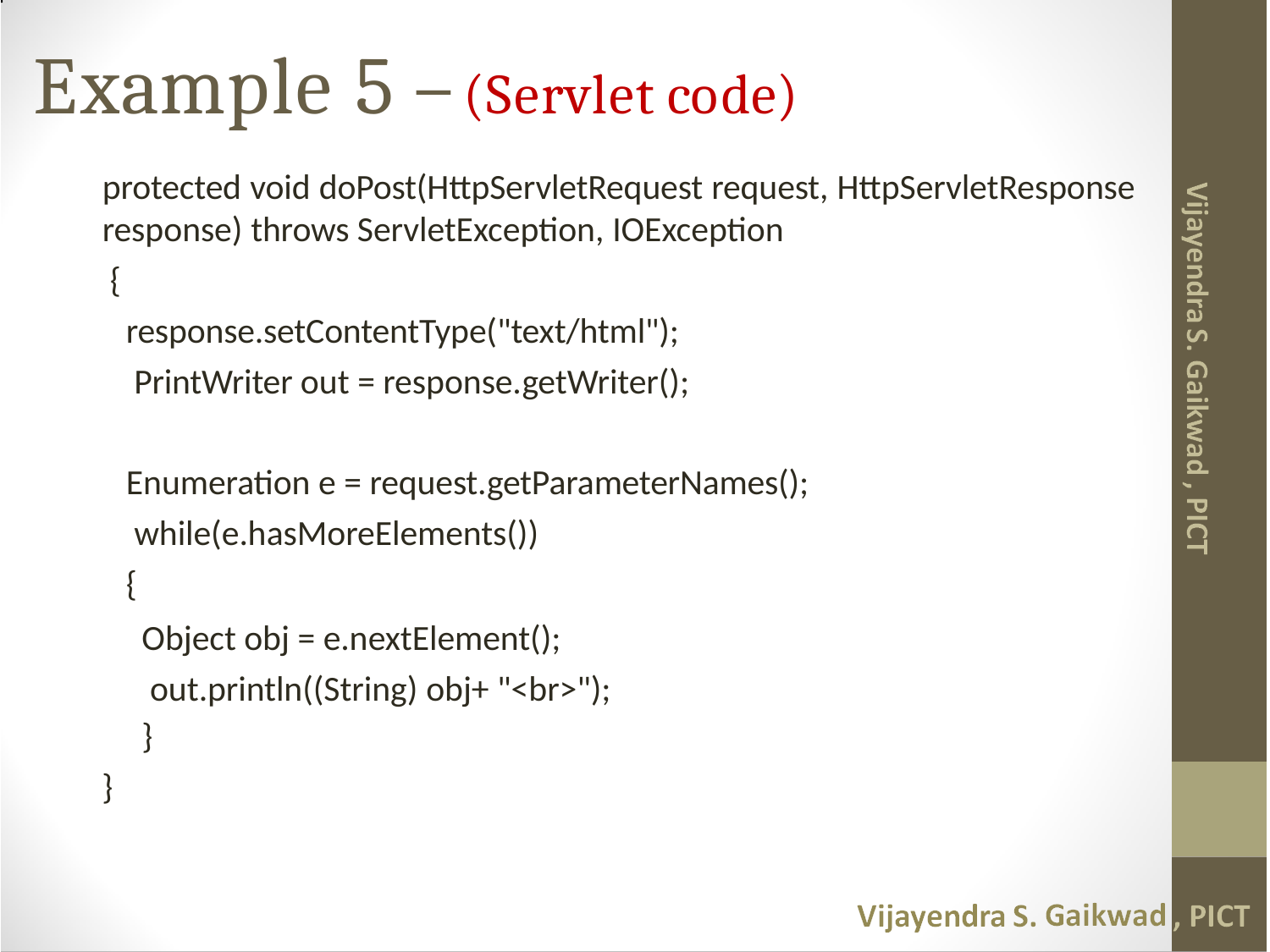

# Example 5 –(Servlet code)
protected void doPost(HttpServletRequest request, HttpServletResponse  response) throws ServletException, IOException
{
response.setContentType("text/html");  PrintWriter out = response.getWriter();

Enumeration e = request.getParameterNames();  while(e.hasMoreElements())
{
Object obj = e.nextElement();  out.println((String) obj+ "<br>");
}
}